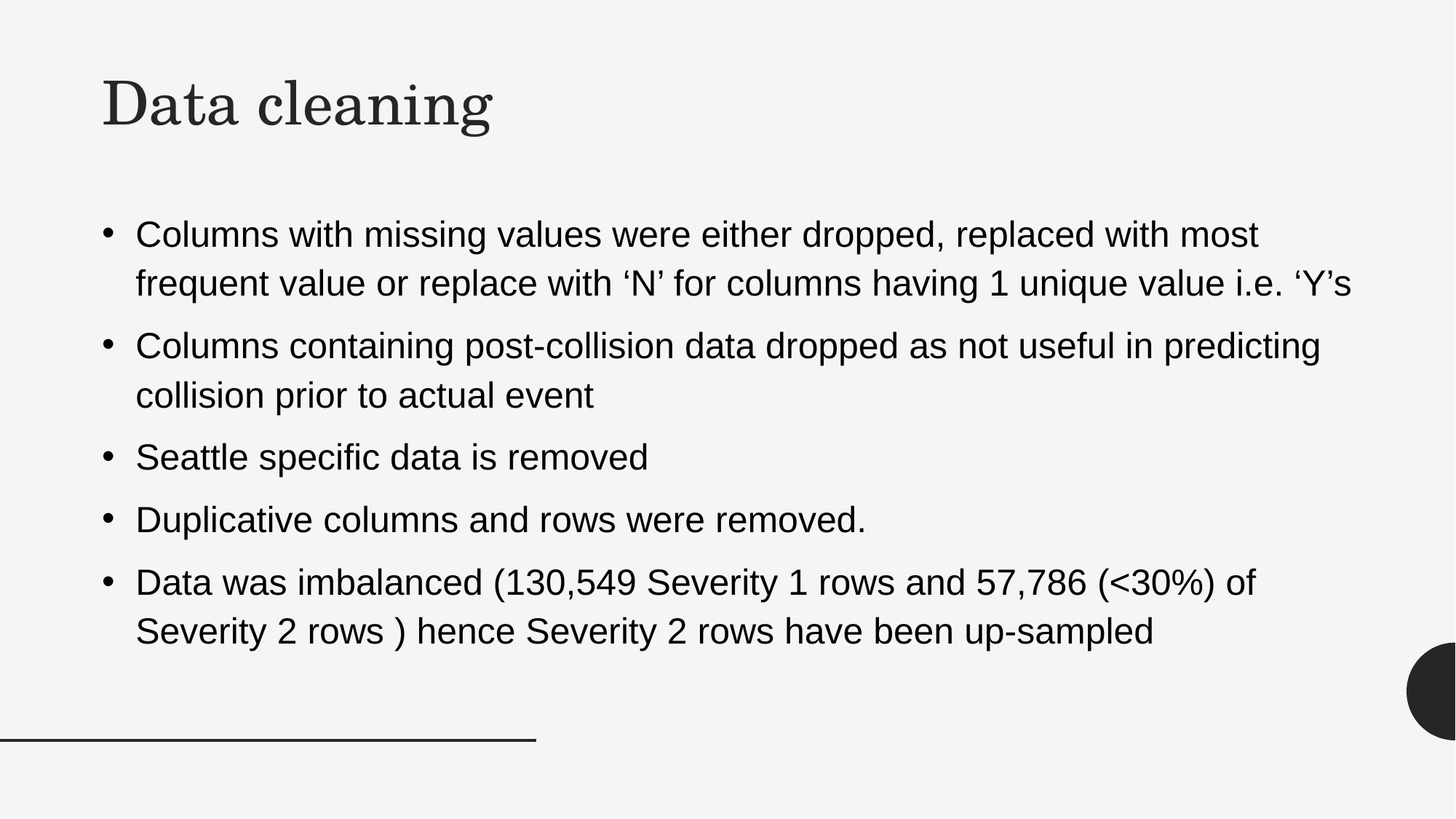

# Data cleaning
Columns with missing values were either dropped, replaced with most frequent value or replace with ‘N’ for columns having 1 unique value i.e. ‘Y’s
Columns containing post-collision data dropped as not useful in predicting collision prior to actual event
Seattle specific data is removed
Duplicative columns and rows were removed.
Data was imbalanced (130,549 Severity 1 rows and 57,786 (<30%) of Severity 2 rows ) hence Severity 2 rows have been up-sampled